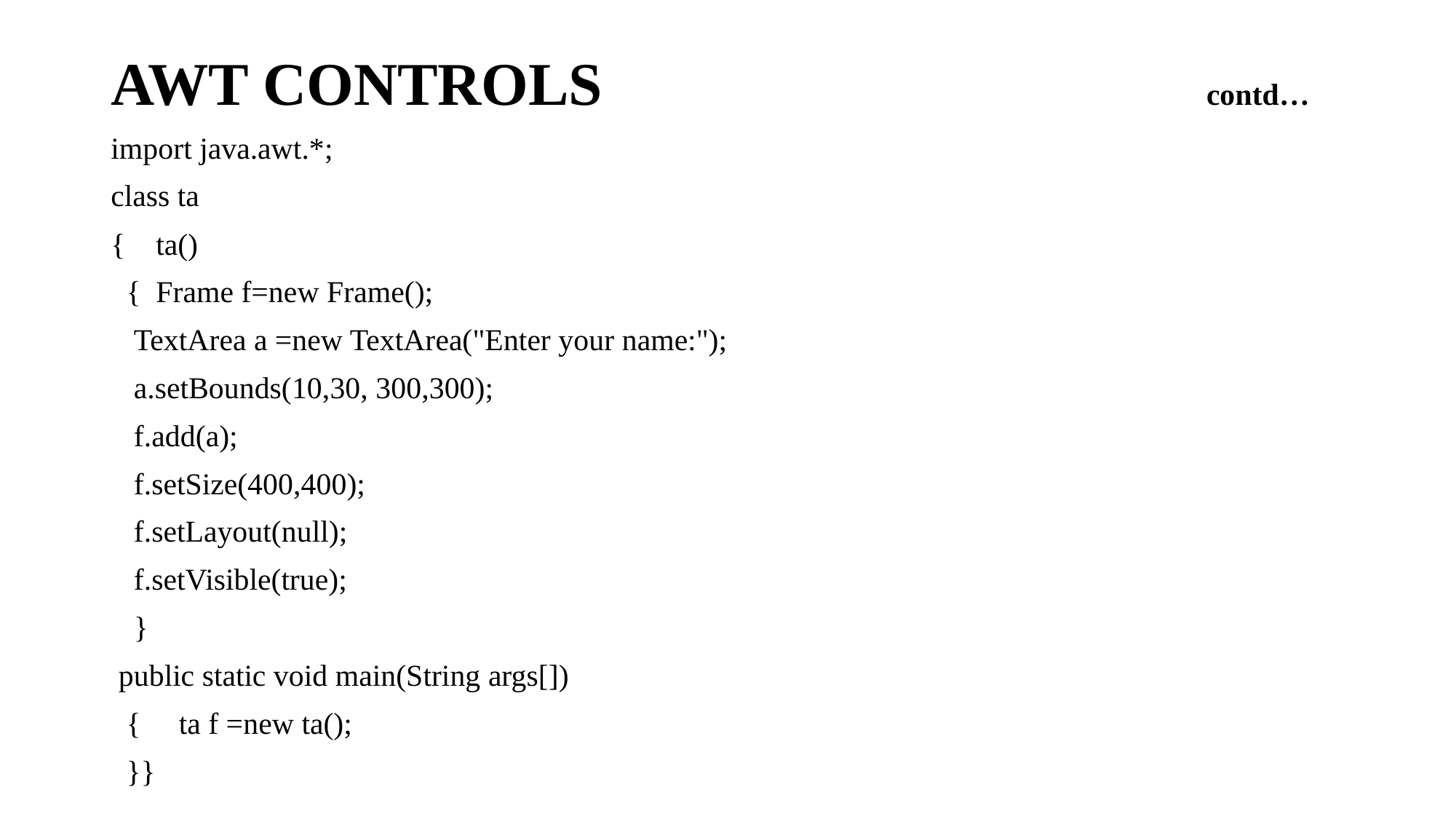

# AWT CONTROLS                                        contd…
import java.awt.*;
class ta
{    ta()
  {  Frame f=new Frame();
   TextArea a =new TextArea("Enter your name:");
   a.setBounds(10,30, 300,300);
   f.add(a);
   f.setSize(400,400);
   f.setLayout(null);
   f.setVisible(true);
   }
 public static void main(String args[])
  {     ta f =new ta();
  }}